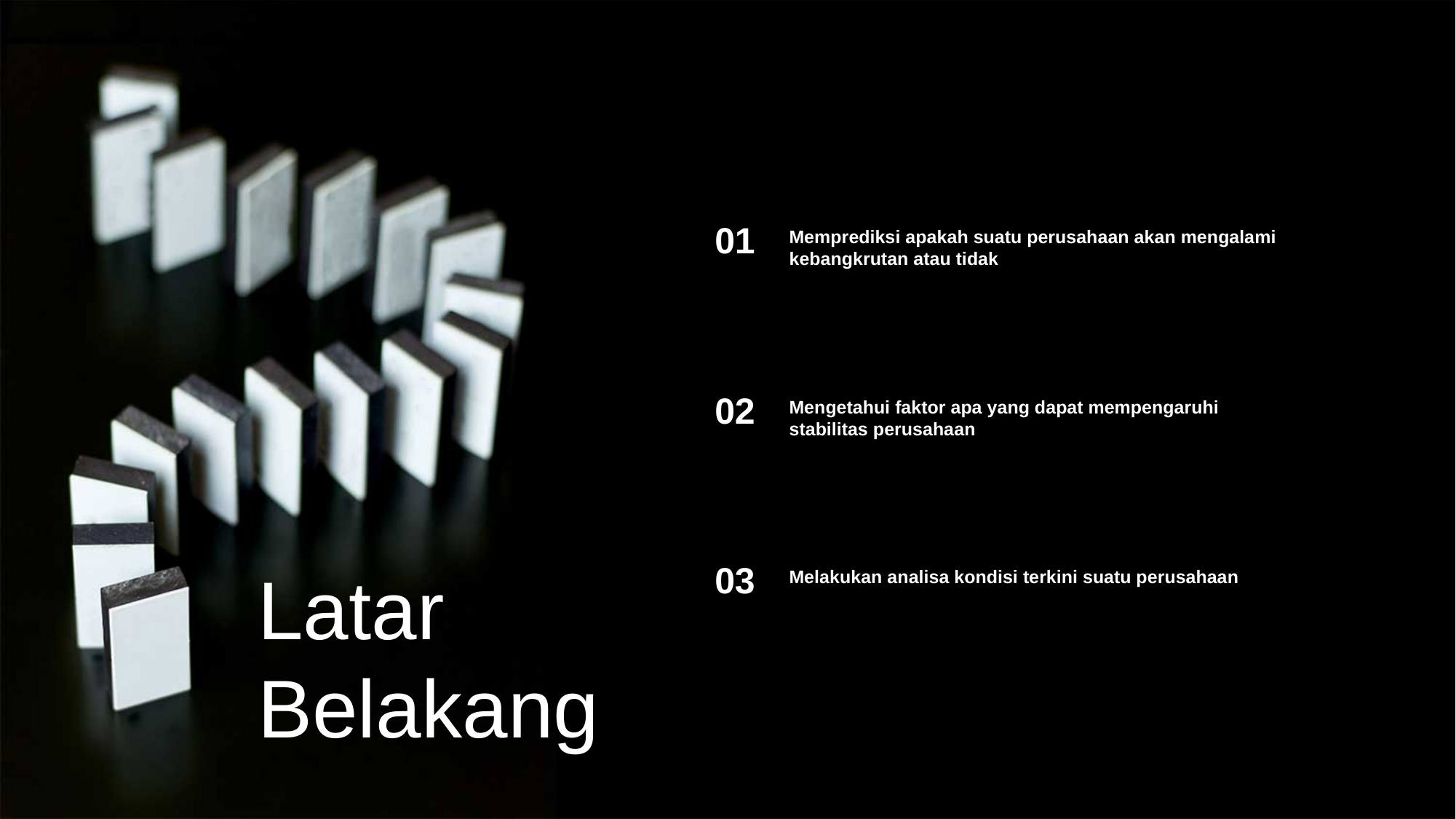

01
Memprediksi apakah suatu perusahaan akan mengalami kebangkrutan atau tidak
02
Mengetahui faktor apa yang dapat mempengaruhi stabilitas perusahaan
03
Melakukan analisa kondisi terkini suatu perusahaan
Latar
Belakang